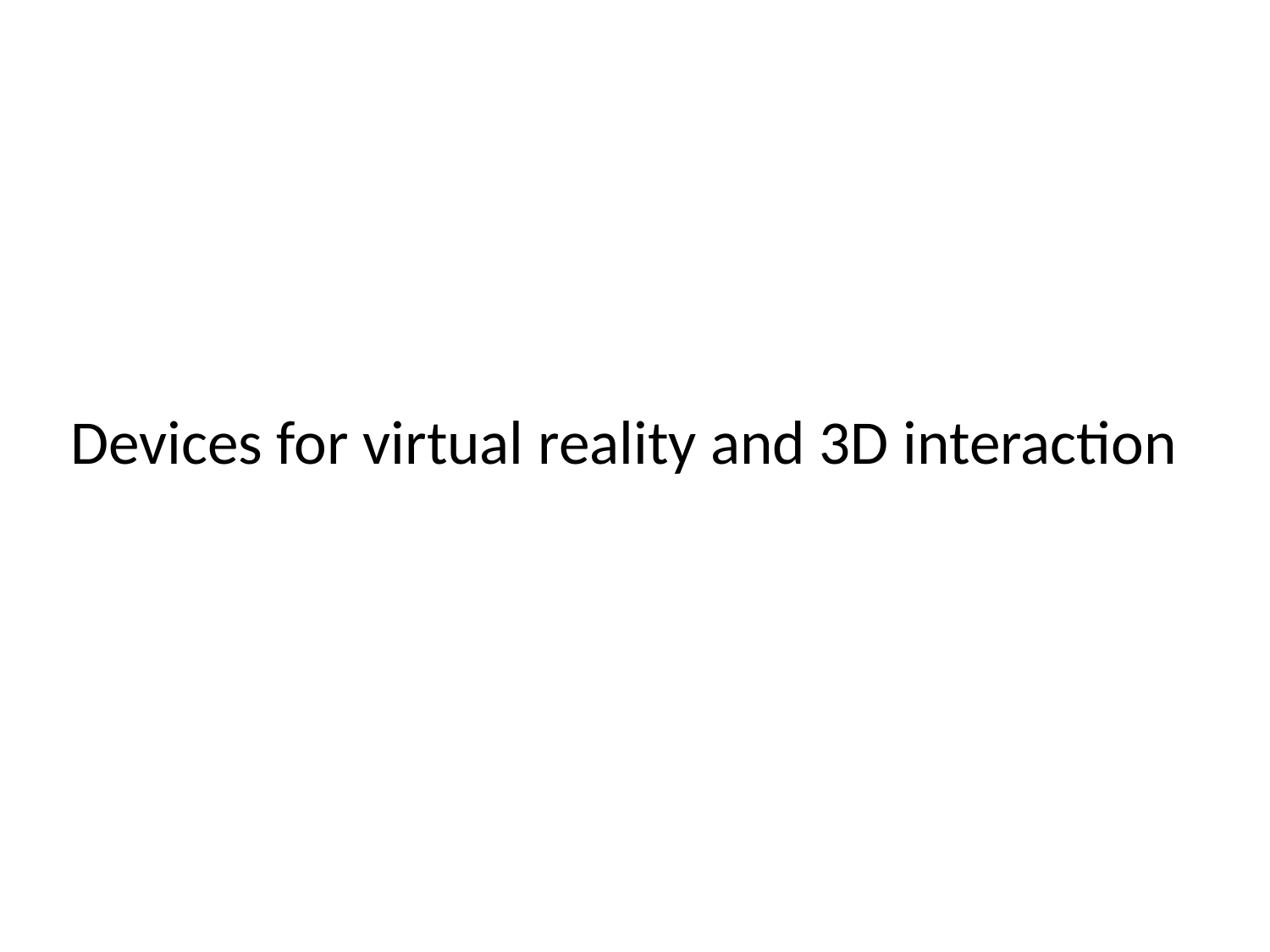

# Devices for virtual reality and 3D interaction